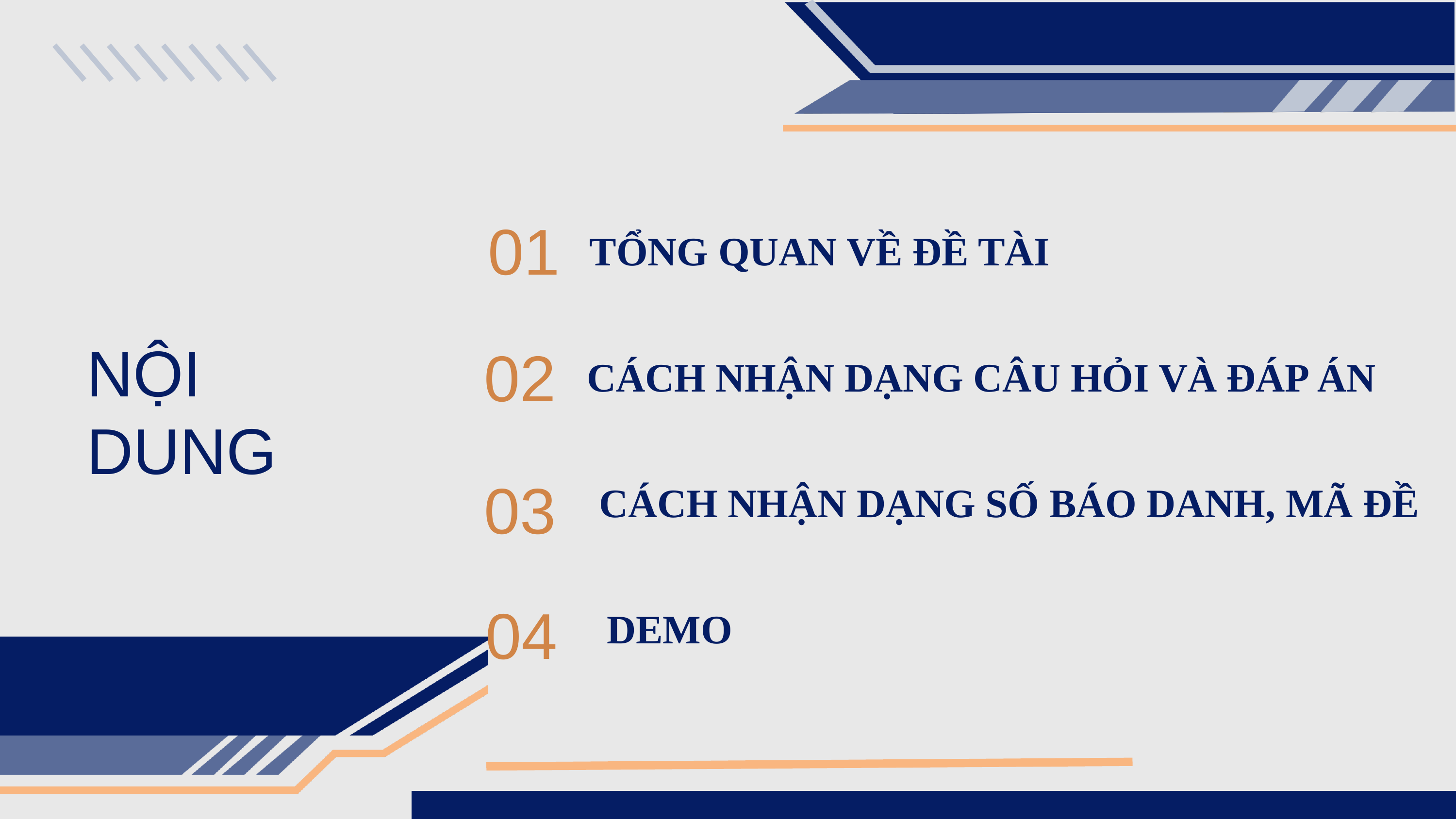

01
TỔNG QUAN VỀ ĐỀ TÀI
NỘI DUNG
02
CÁCH NHẬN DẠNG CÂU HỎI VÀ ĐÁP ÁN
03
CÁCH NHẬN DẠNG SỐ BÁO DANH, MÃ ĐỀ
04
DEMO